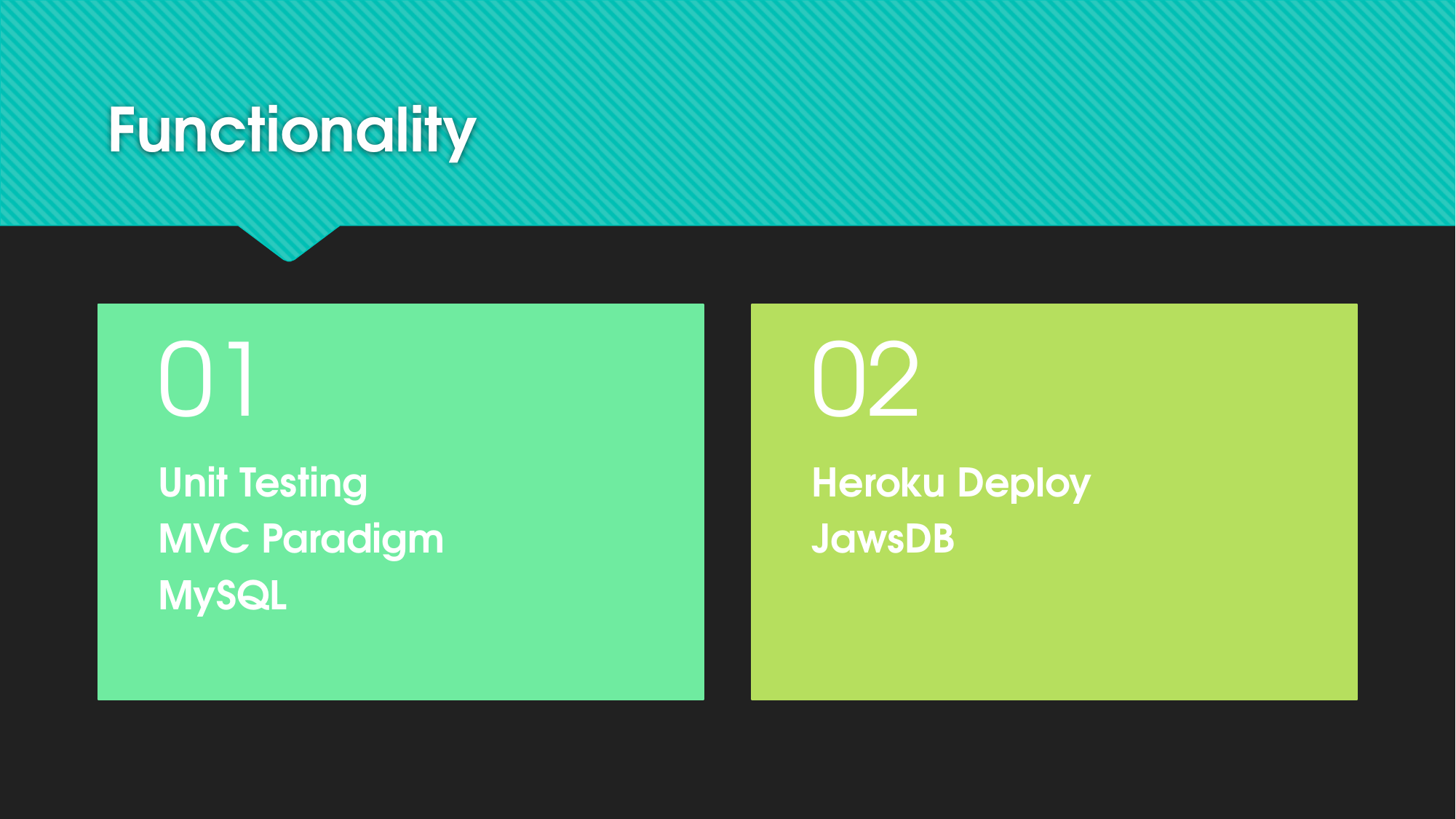

# Functionality
Unit Testing
MVC Paradigm
MySQL
01
Heroku Deploy
JawsDB
02